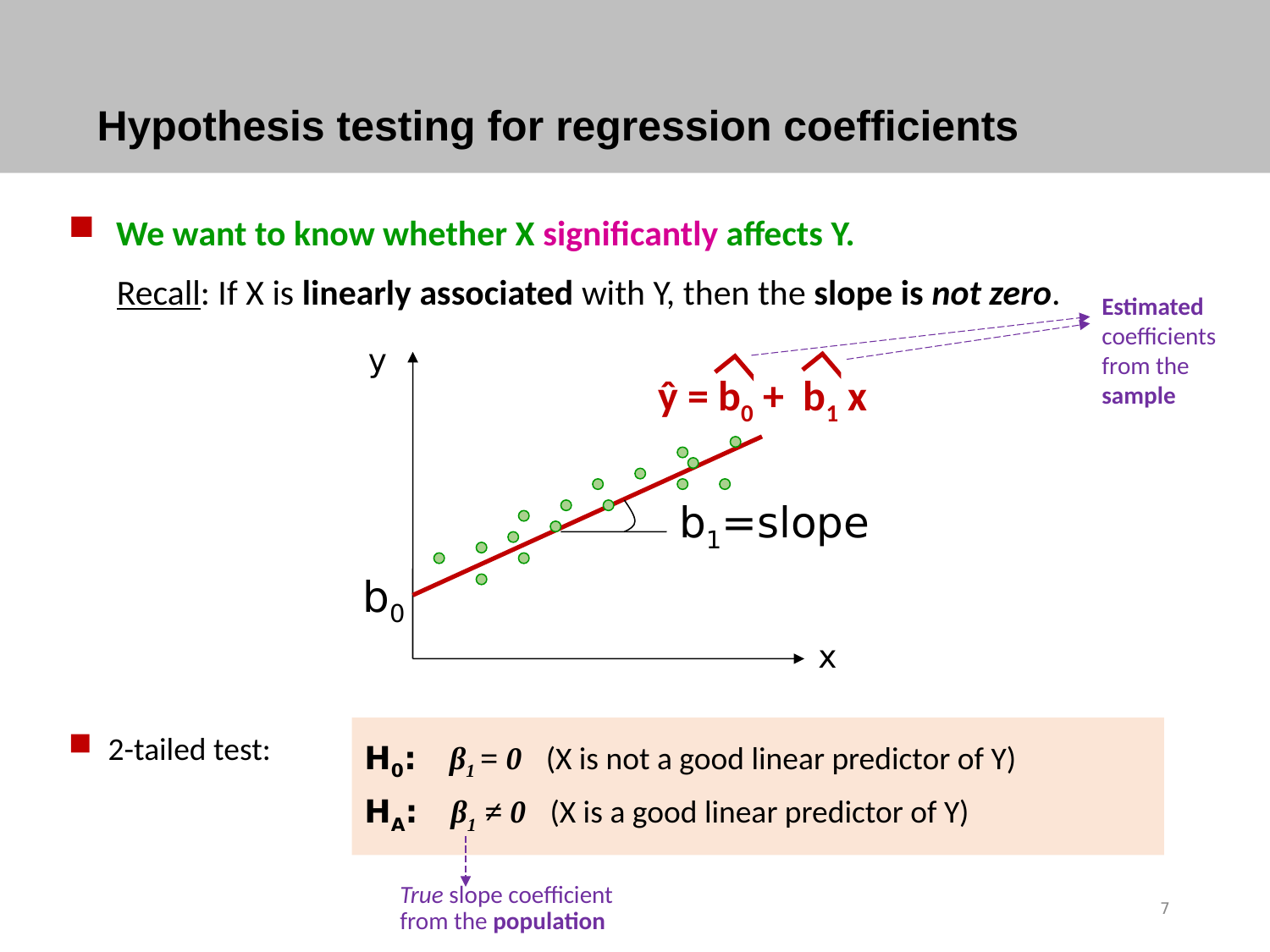

# Hypothesis testing for regression coefficients
We want to know whether X significantly affects Y.
      Recall: If X is linearly associated with Y, then the slope is not zero.
Estimated coefficients from the sample
y

ŷ = b0 +  b1 x

b1=slope

b0

x

H0:   β1 = 0   (X is not a good linear predictor of Y)
HA:   β1 ≠ 0   (X is a good linear predictor of Y)
2-tailed test:
True slope coefficient from the population
7